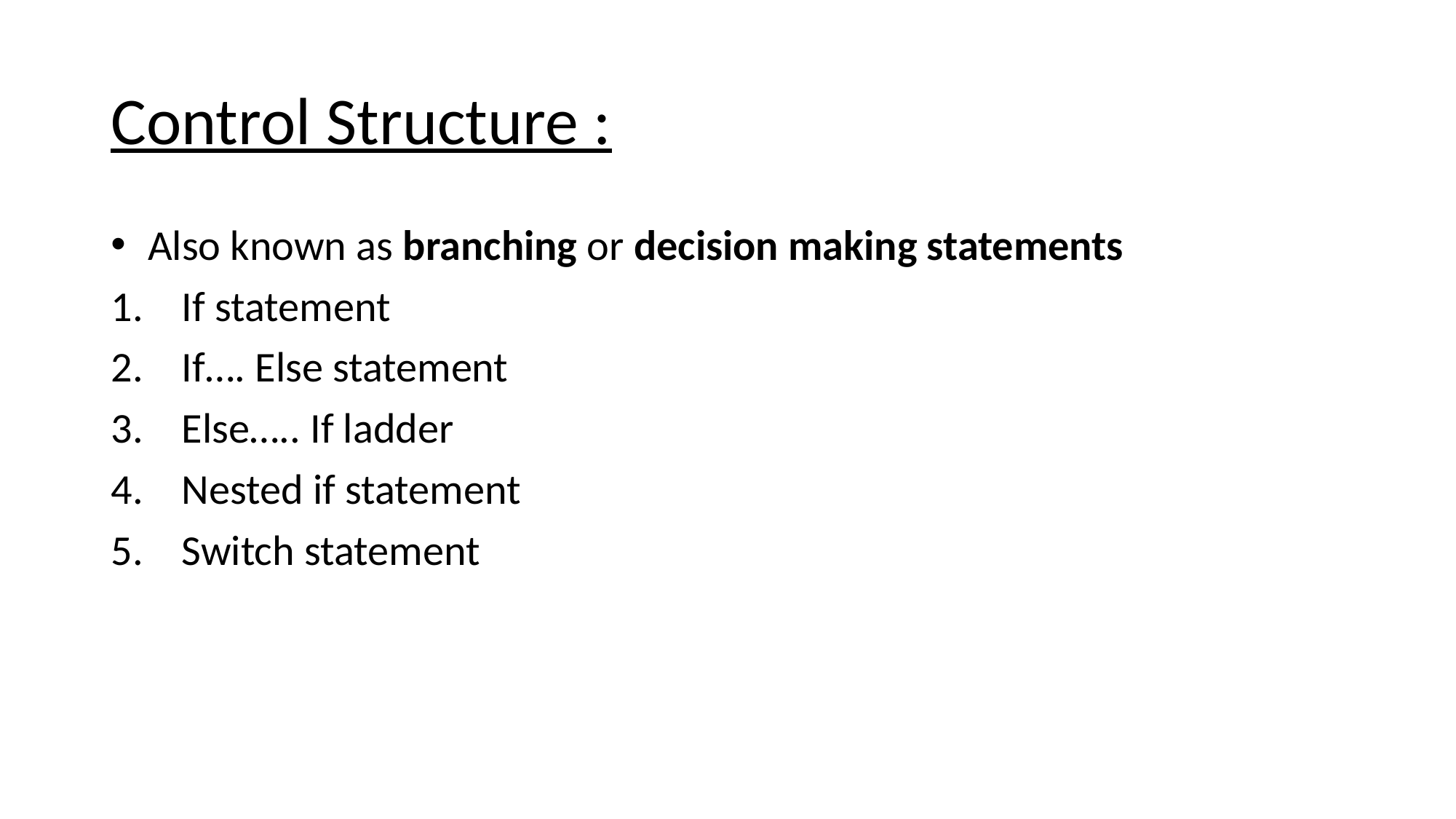

# Control Structure :
 Also known as branching or decision making statements
 If statement
 If…. Else statement
 Else….. If ladder
 Nested if statement
 Switch statement